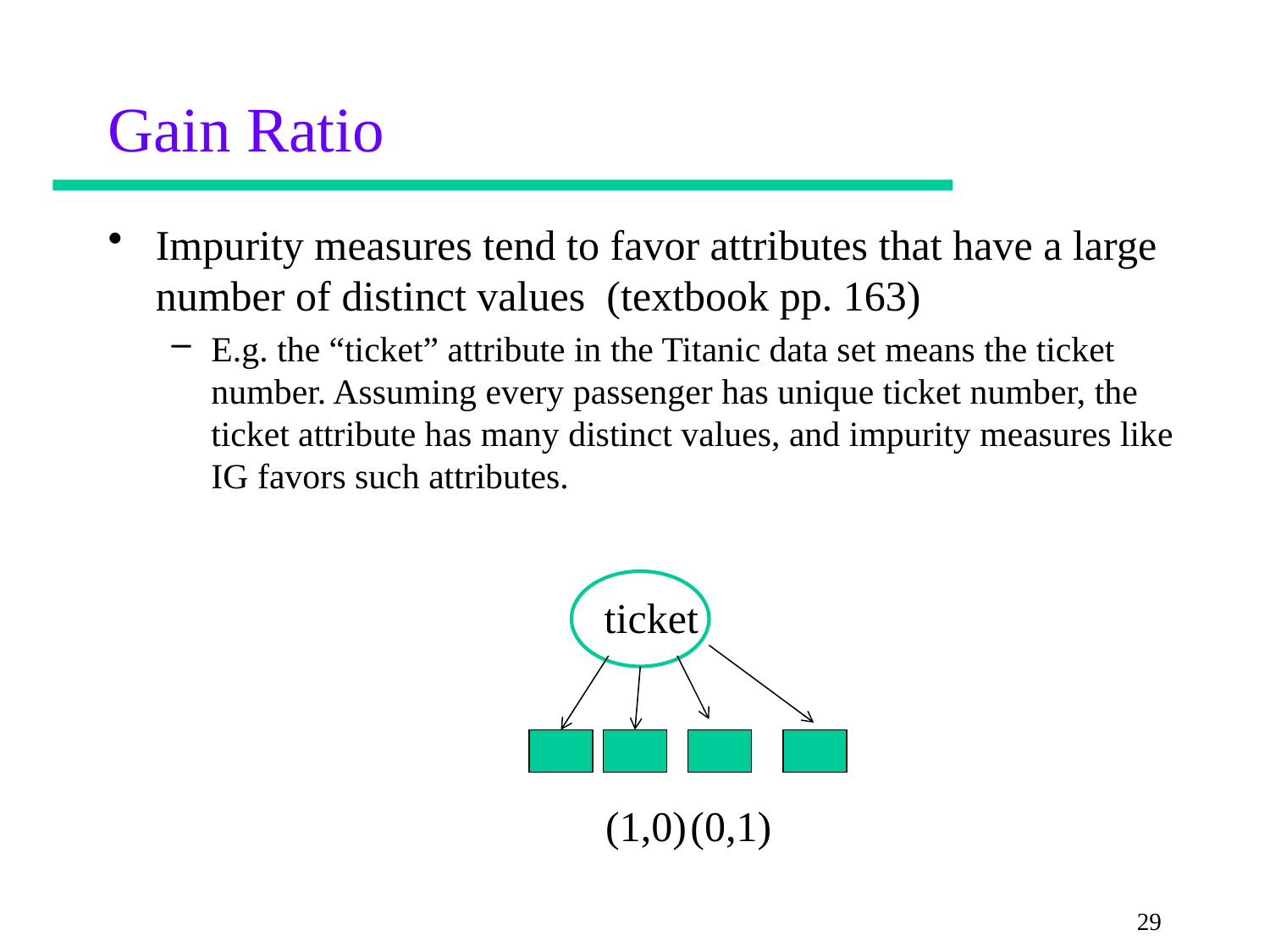

# Gain Ratio
Impurity measures tend to favor attributes that have a large number of distinct values  (textbook pp. 163)
E.g. the “ticket” attribute in the Titanic data set means the ticket number. Assuming every passenger has unique ticket number, the ticket attribute has many distinct values, and impurity measures like IG favors such attributes.
ticket

(1,0)
(0,1)
29